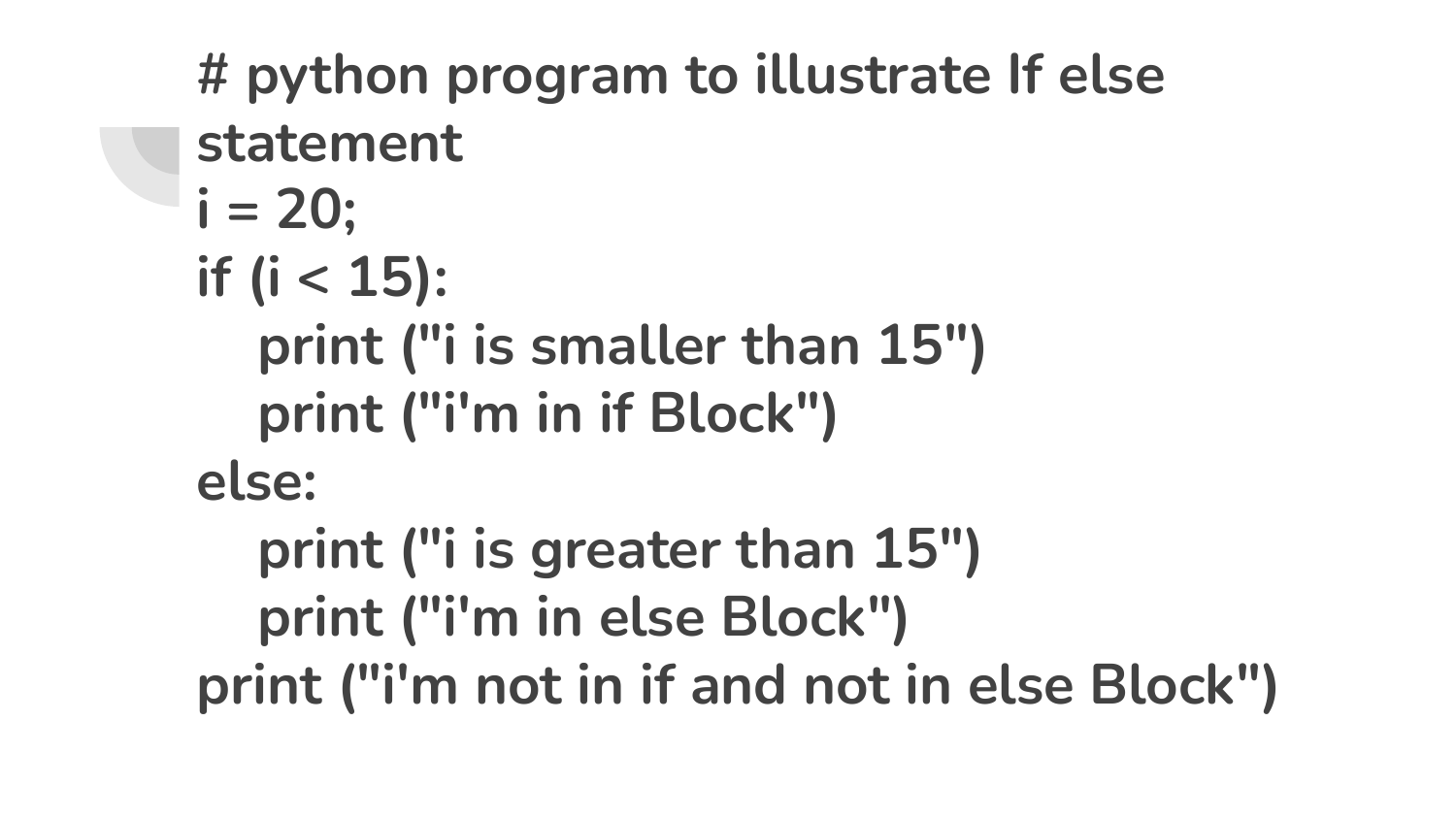

# # python program to illustrate If else statement
i = 20;
if (i < 15):
    print ("i is smaller than 15")
    print ("i'm in if Block")
else:
    print ("i is greater than 15")
    print ("i'm in else Block")
print ("i'm not in if and not in else Block")